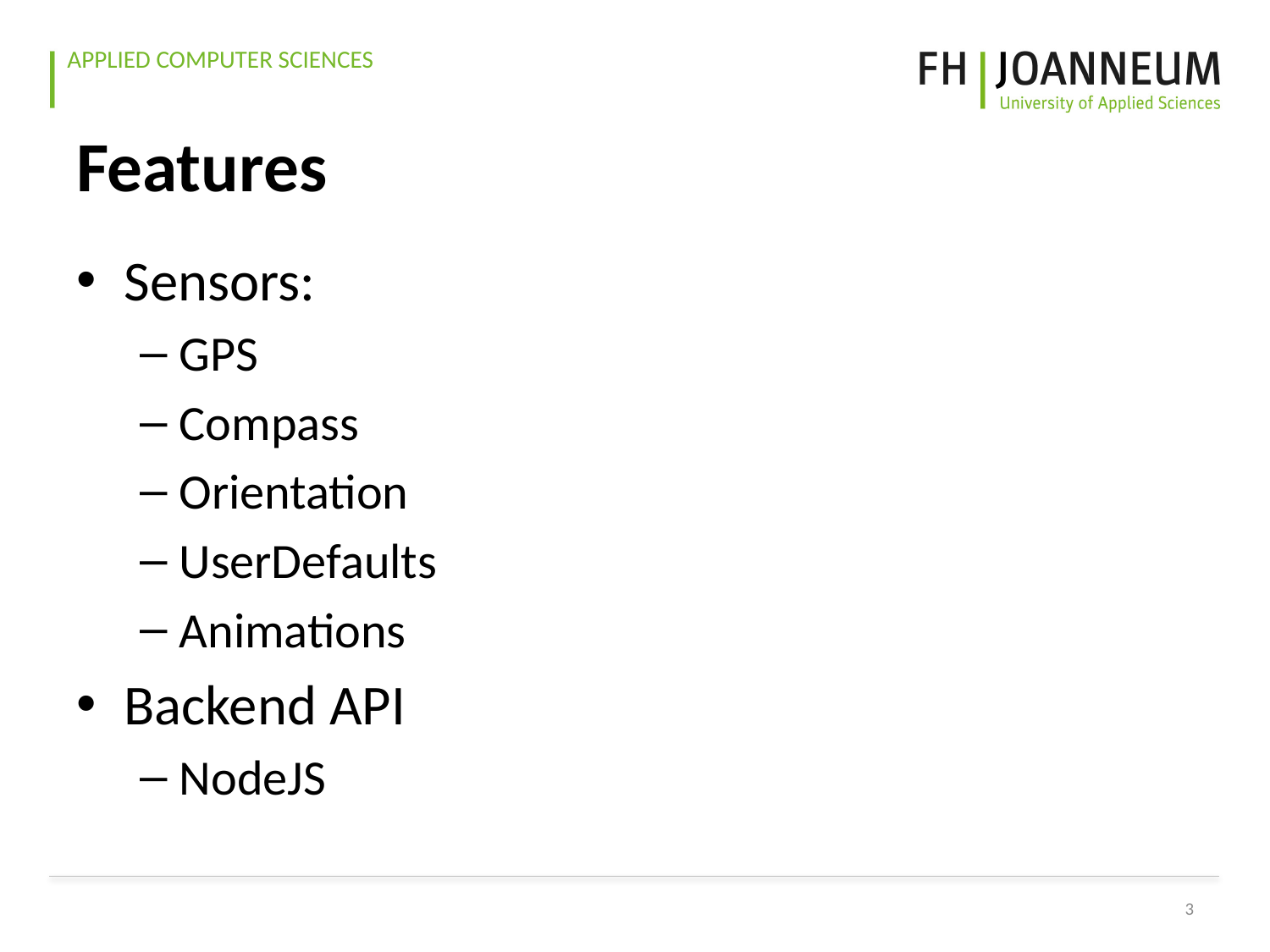

# Features
Sensors:
GPS
Compass
Orientation
UserDefaults
Animations
Backend API
NodeJS

3